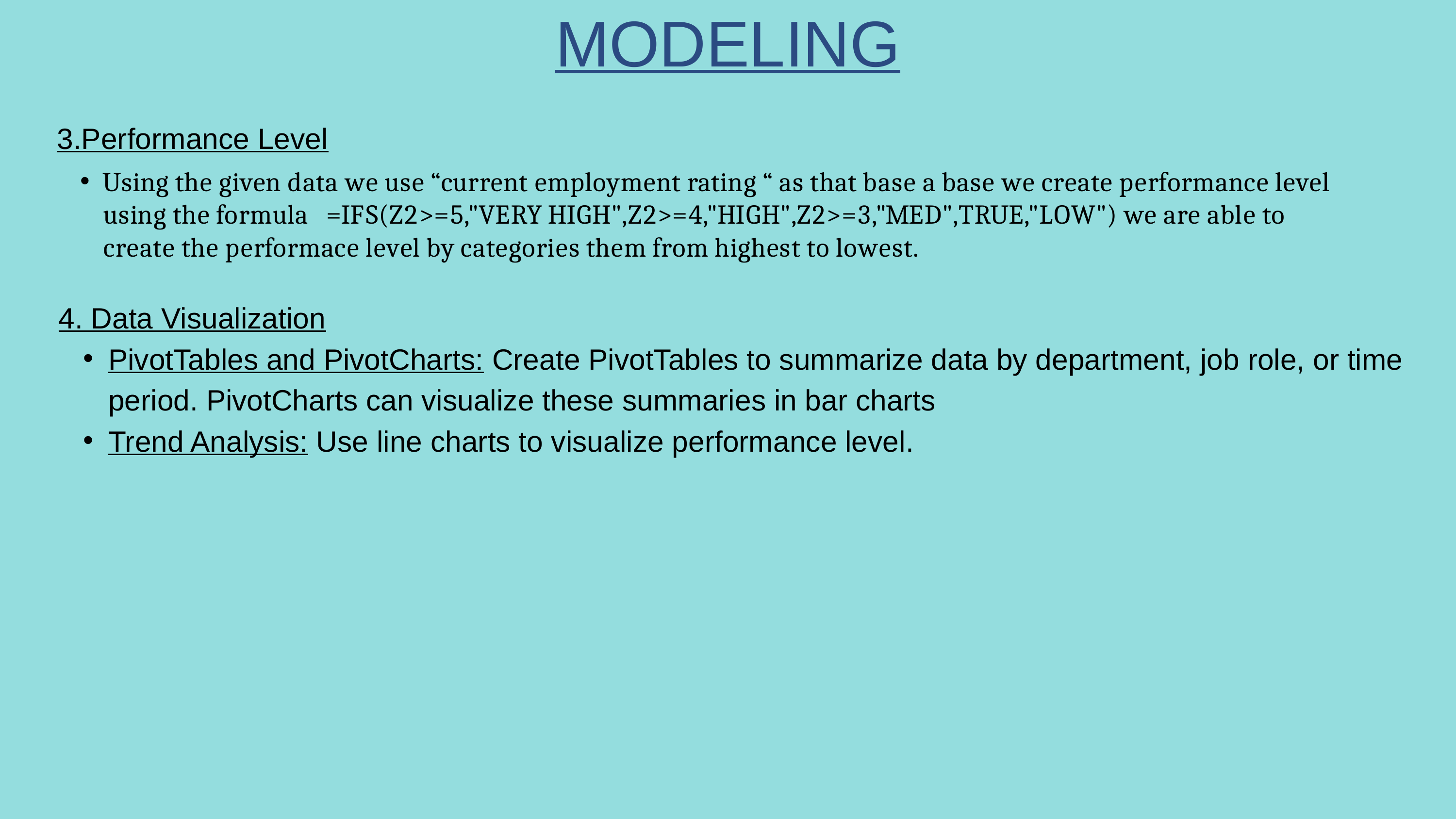

MODELING
3.Performance Level
Using the given data we use “current employment rating “ as that base a base we create performance level using the formula   =IFS(Z2>=5,"VERY HIGH",Z2>=4,"HIGH",Z2>=3,"MED",TRUE,"LOW") we are able to create the performace level by categories them from highest to lowest.
4. Data Visualization
PivotTables and PivotCharts: Create PivotTables to summarize data by department, job role, or time period. PivotCharts can visualize these summaries in bar charts
Trend Analysis: Use line charts to visualize performance level.